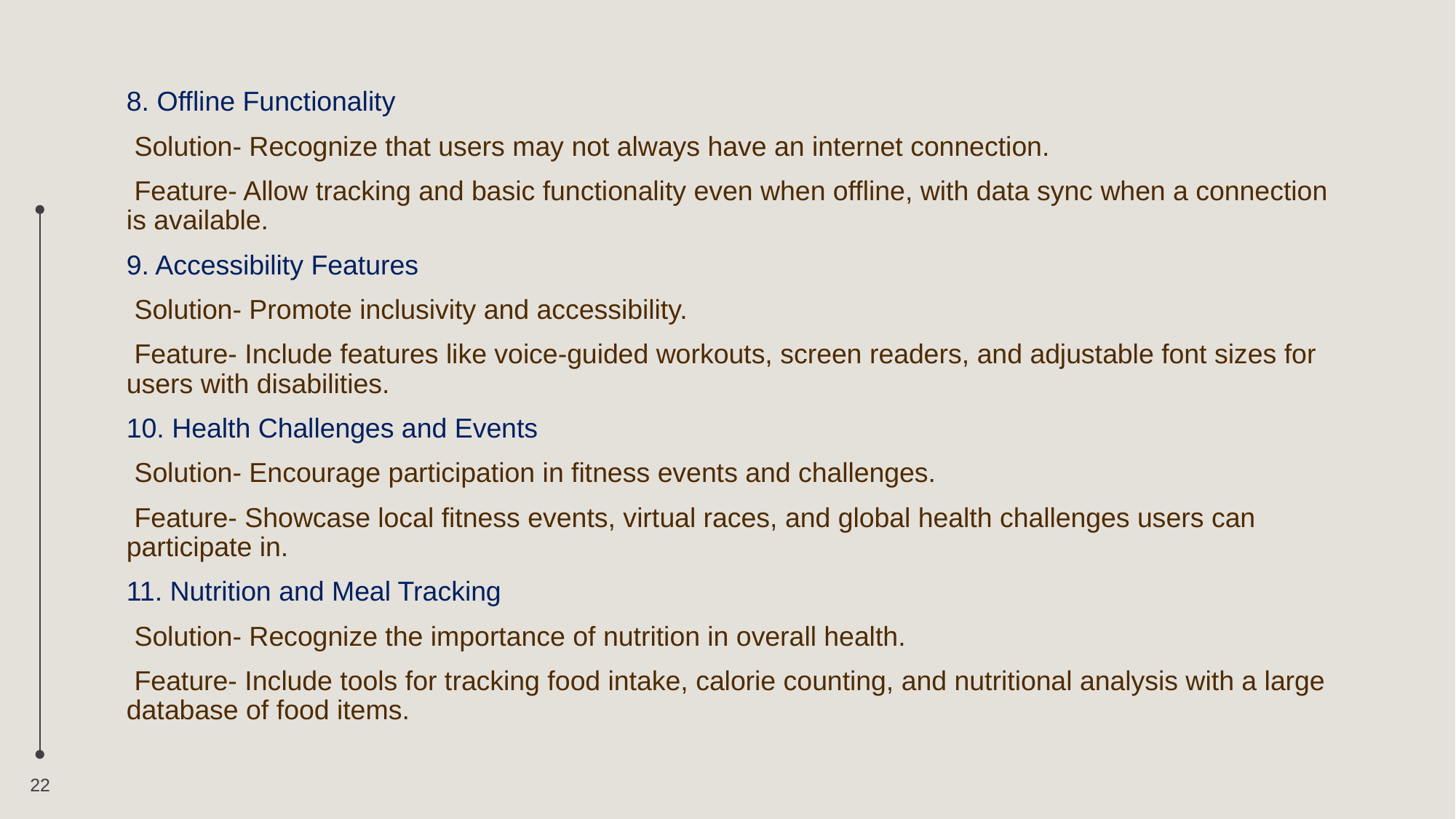

8. Offline Functionality
 Solution- Recognize that users may not always have an internet connection.
 Feature- Allow tracking and basic functionality even when offline, with data sync when a connection is available.
9. Accessibility Features
 Solution- Promote inclusivity and accessibility.
 Feature- Include features like voice-guided workouts, screen readers, and adjustable font sizes for users with disabilities.
10. Health Challenges and Events
 Solution- Encourage participation in fitness events and challenges.
 Feature- Showcase local fitness events, virtual races, and global health challenges users can participate in.
11. Nutrition and Meal Tracking
 Solution- Recognize the importance of nutrition in overall health.
 Feature- Include tools for tracking food intake, calorie counting, and nutritional analysis with a large database of food items.
22